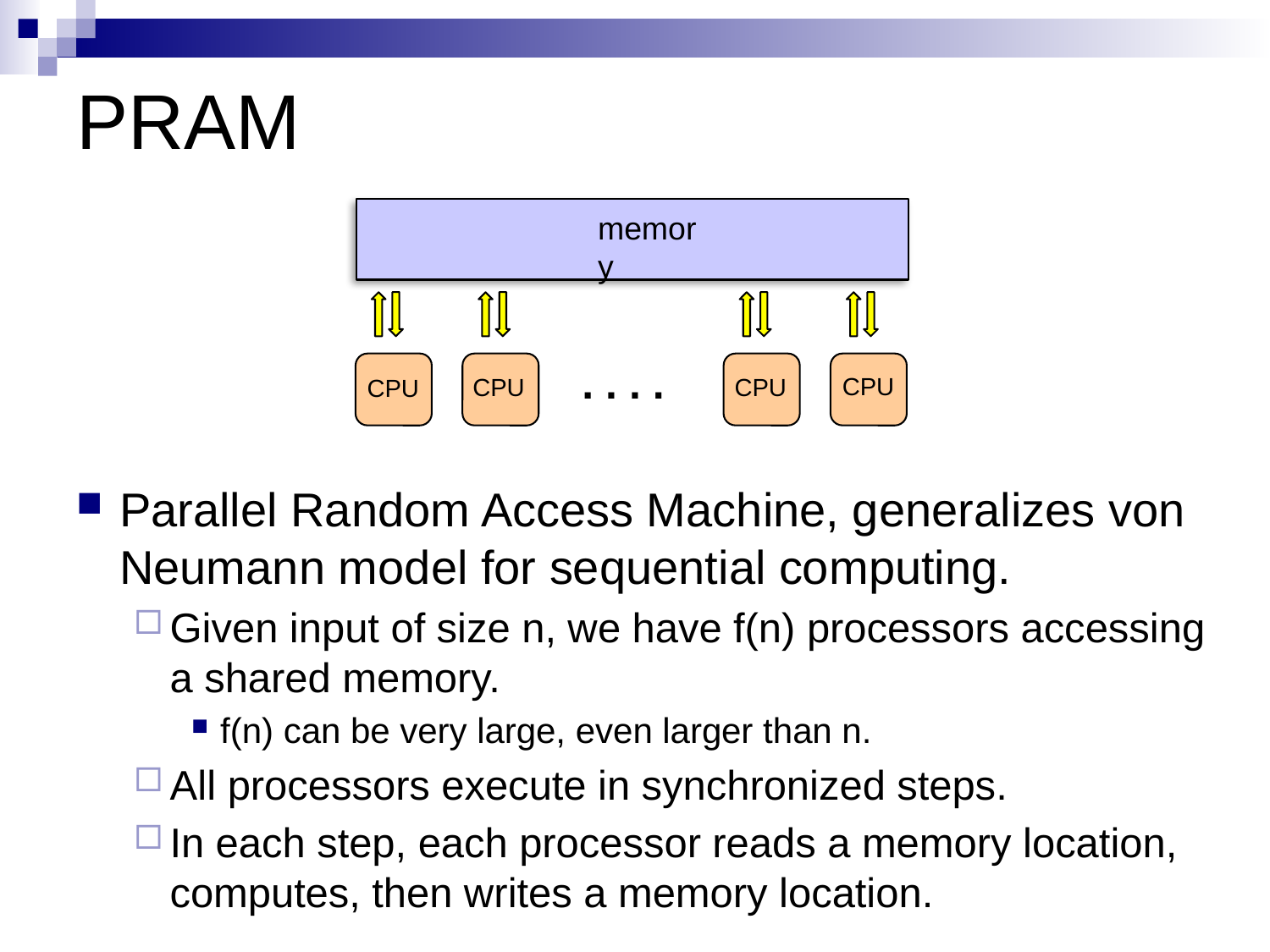

CPU

memory

CPU

. . . .

CPU

CPU

# PRAM
Parallel Random Access Machine, generalizes von Neumann model for sequential computing.
Given input of size n, we have f(n) processors accessing a shared memory.
f(n) can be very large, even larger than n.
All processors execute in synchronized steps.
In each step, each processor reads a memory location, computes, then writes a memory location.